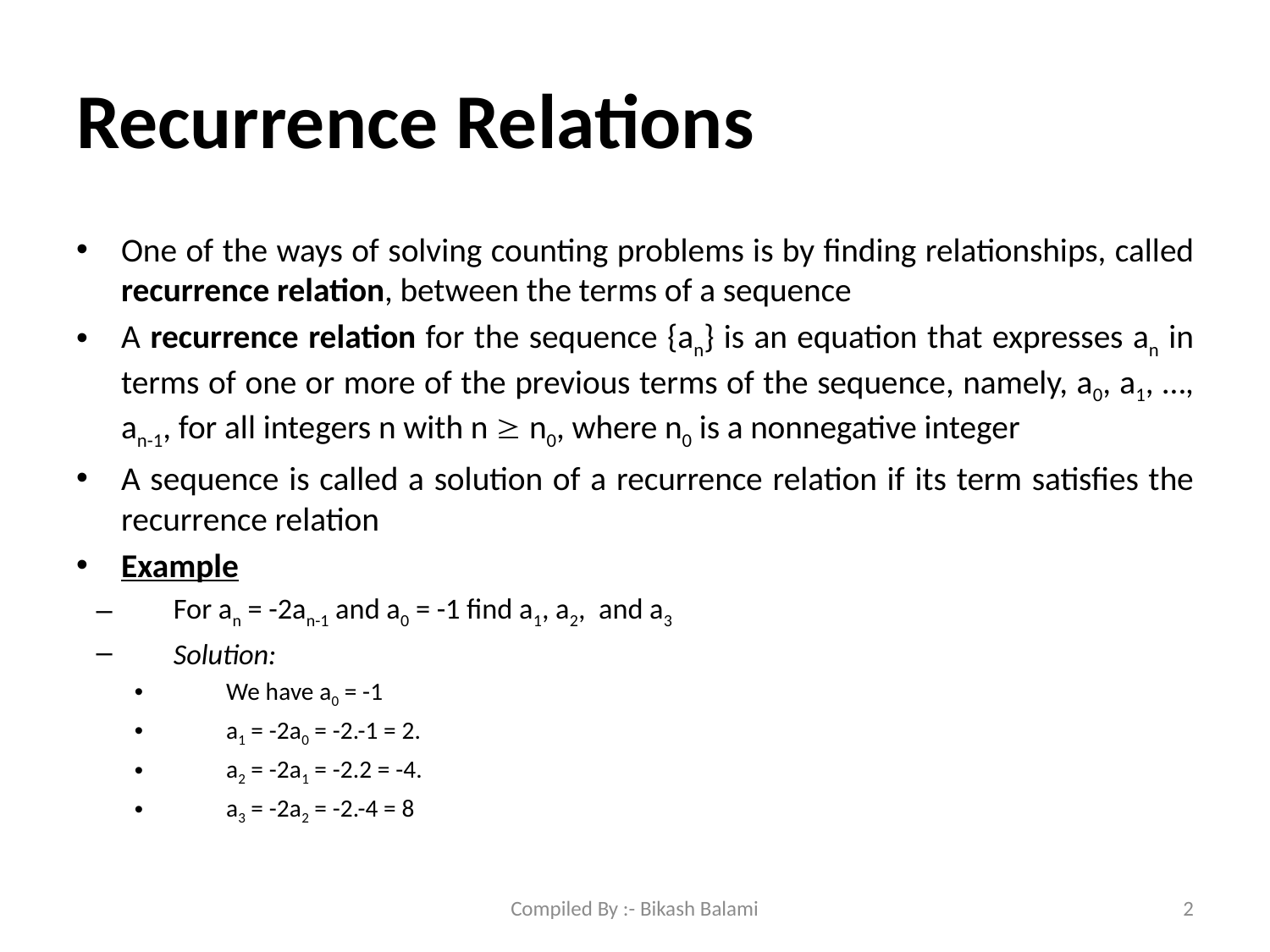

# Recurrence Relations
One of the ways of solving counting problems is by finding relationships, called recurrence relation, between the terms of a sequence
A recurrence relation for the sequence {an} is an equation that expresses an in terms of one or more of the previous terms of the sequence, namely, a0, a1, …, an-1, for all integers n with n ≥ n0, where n0 is a nonnegative integer
A sequence is called a solution of a recurrence relation if its term satisfies the recurrence relation
Example
For an = -2an-1 and a0 = -1 find a1, a2,  and a3
Solution:
We have a0 = -1
a1 = -2a0 = -2.-1 = 2.
a2 = -2a1 = -2.2 = -4.
a3 = -2a2 = -2.-4 = 8
Compiled By :- Bikash Balami
2